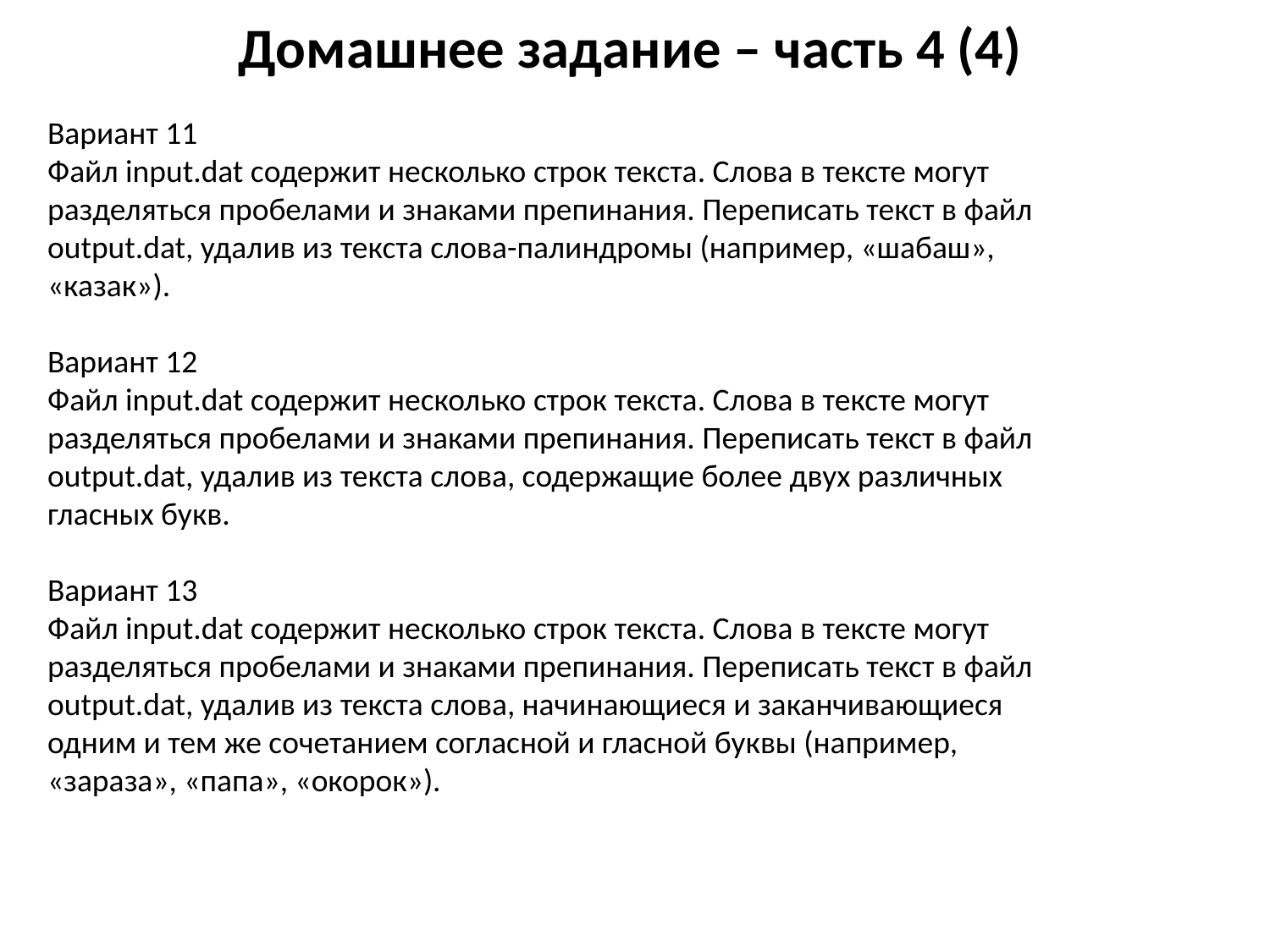

# Домашнее задание – часть 4 (4)
Вариант 11
Файл input.dat содержит несколько строк текста. Слова в тексте могут
разделяться пробелами и знаками препинания. Переписать текст в файл
output.dat, удалив из текста слова-палиндромы (например, «шабаш»,
«казак»).

Вариант 12
Файл input.dat содержит несколько строк текста. Слова в тексте могут
разделяться пробелами и знаками препинания. Переписать текст в файл
output.dat, удалив из текста слова, содержащие более двух различных
гласных букв.

Вариант 13
Файл input.dat содержит несколько строк текста. Слова в тексте могут
разделяться пробелами и знаками препинания. Переписать текст в файл
output.dat, удалив из текста слова, начинающиеся и заканчивающиеся
одним и тем же сочетанием согласной и гласной буквы (например,
«зараза», «папа», «окорок»).